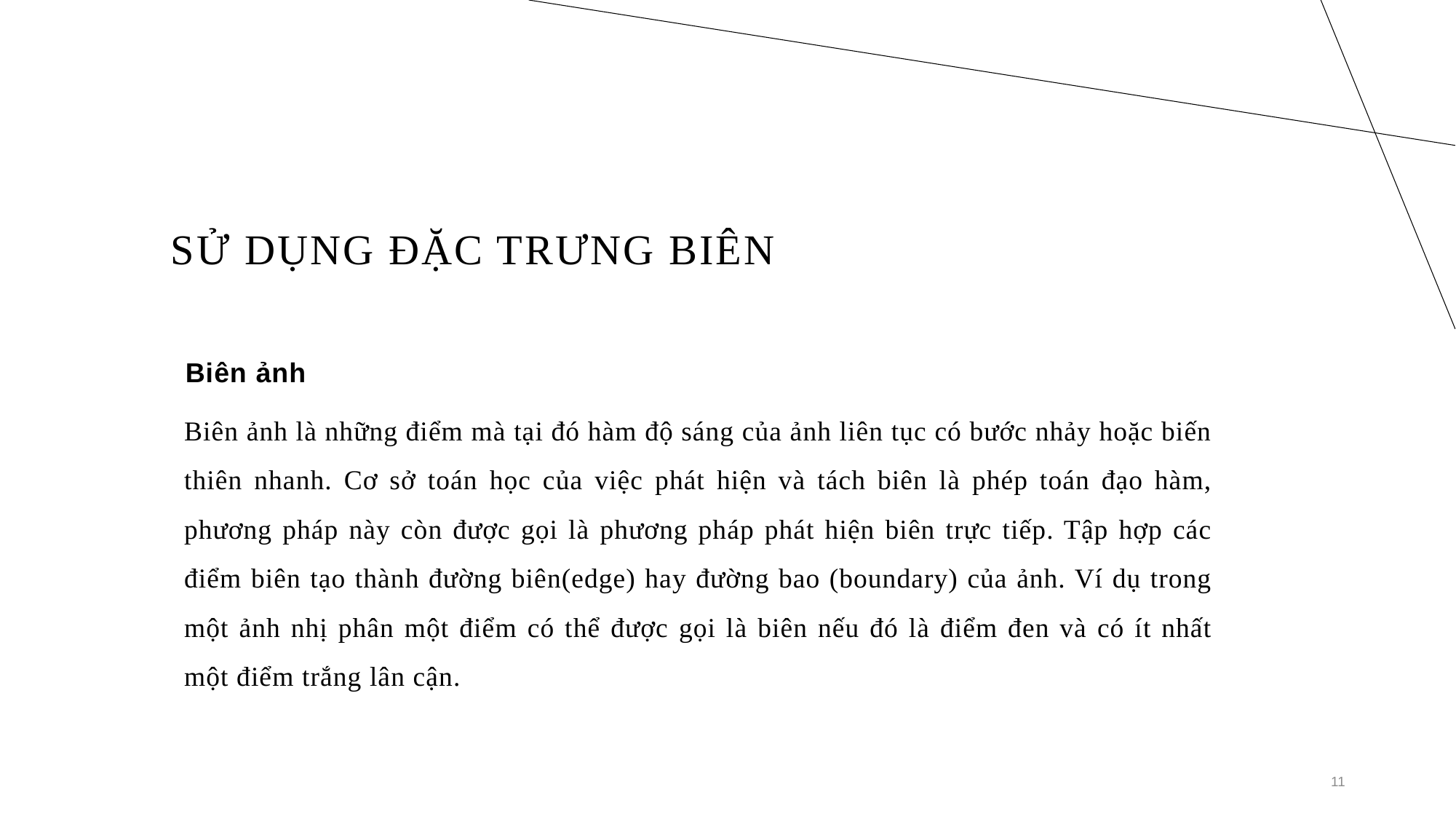

# Sử dụng đặc trưng biên
Biên ảnh

Biên ảnh là những điểm mà tại đó hàm độ sáng của ảnh liên tục có bước nhảy hoặc biến thiên nhanh. Cơ sở toán học của việc phát hiện và tách biên là phép toán đạo hàm, phương pháp này còn được gọi là phương pháp phát hiện biên trực tiếp. Tập hợp các điểm biên tạo thành đường biên(edge) hay đường bao (boundary) của ảnh. Ví dụ trong một ảnh nhị phân một điểm có thể được gọi là biên nếu đó là điểm đen và có ít nhất một điểm trắng lân cận.
11